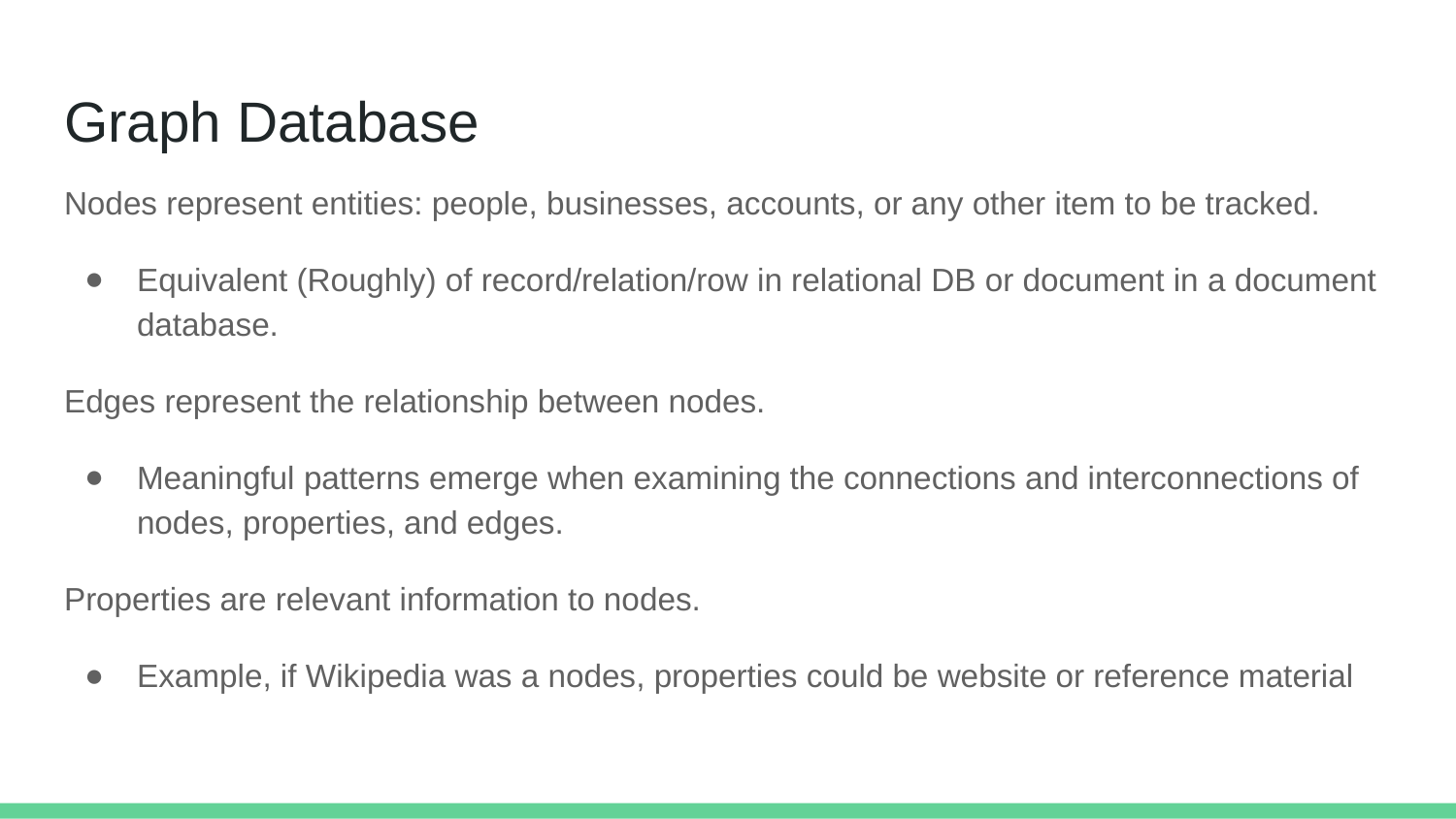

# Graph Database
Nodes represent entities: people, businesses, accounts, or any other item to be tracked.
Equivalent (Roughly) of record/relation/row in relational DB or document in a document database.
Edges represent the relationship between nodes.
Meaningful patterns emerge when examining the connections and interconnections of nodes, properties, and edges.
Properties are relevant information to nodes.
Example, if Wikipedia was a nodes, properties could be website or reference material